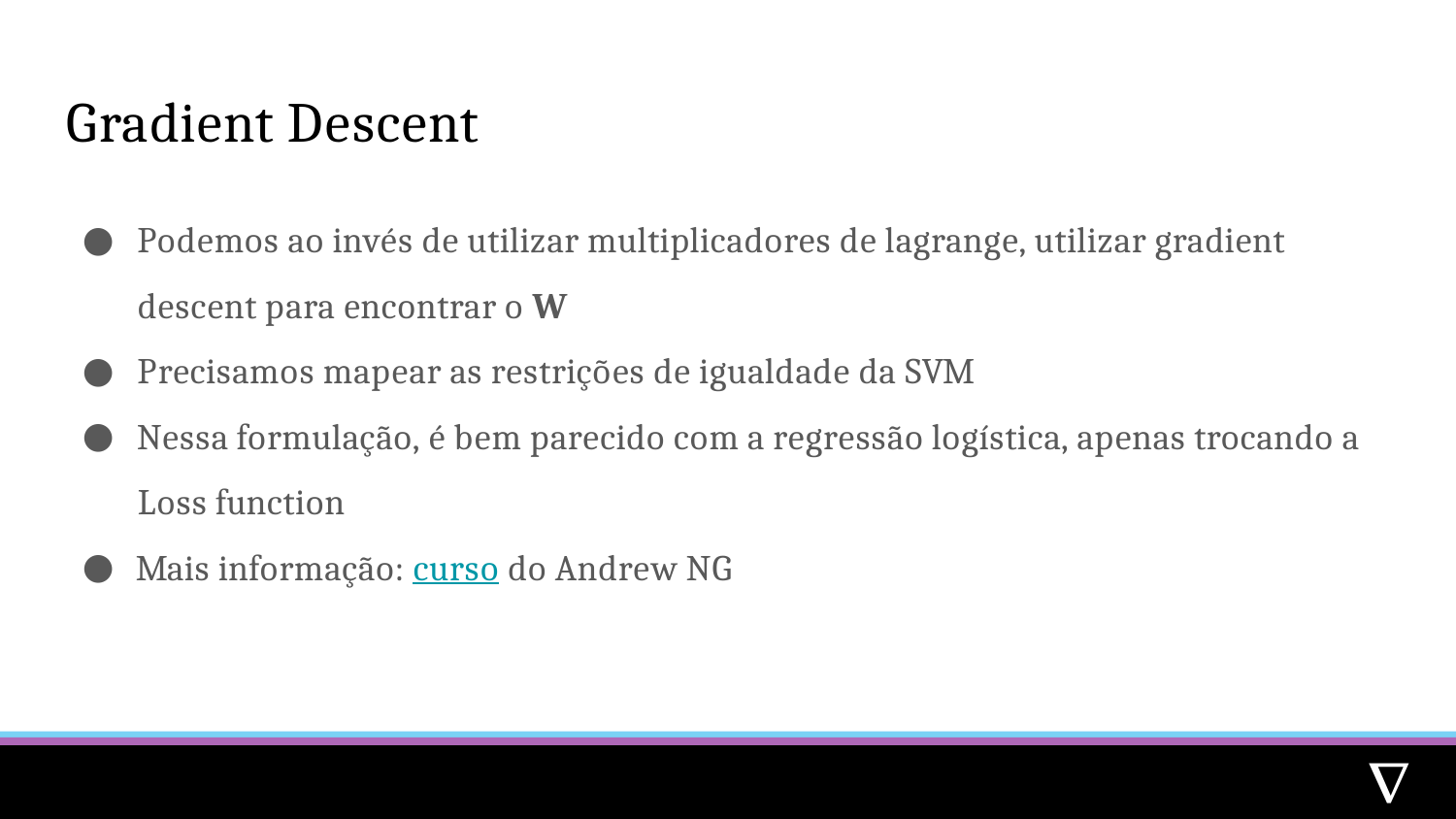

# Gradient Descent
Podemos ao invés de utilizar multiplicadores de lagrange, utilizar gradient descent para encontrar o W
Precisamos mapear as restrições de igualdade da SVM
Nessa formulação, é bem parecido com a regressão logística, apenas trocando a Loss function
Mais informação: curso do Andrew NG